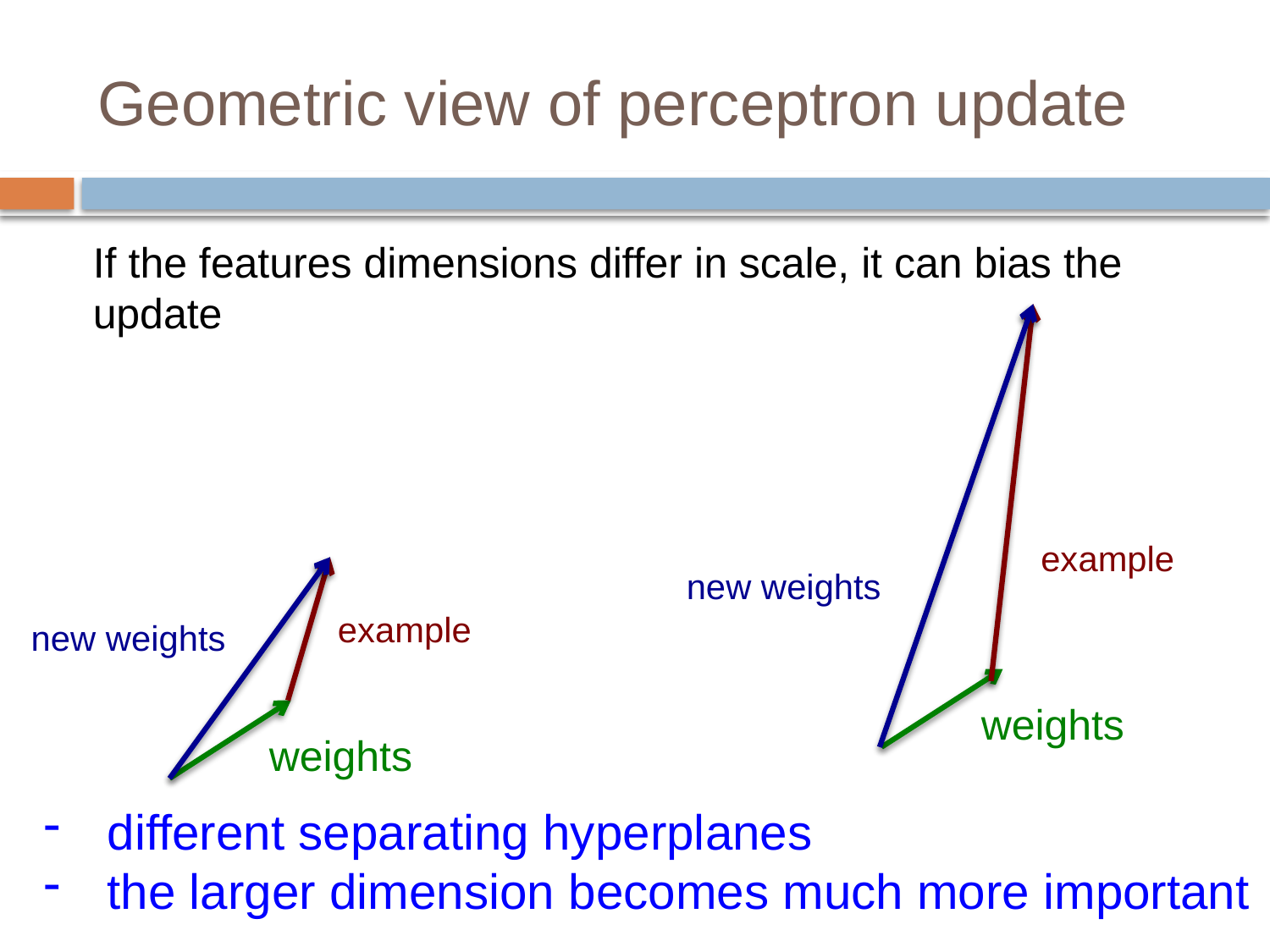

# Geometric view of perceptron update
If the features dimensions differ in scale, it can bias the update
example
new weights
example
new weights
weights
weights
different separating hyperplanes
the larger dimension becomes much more important